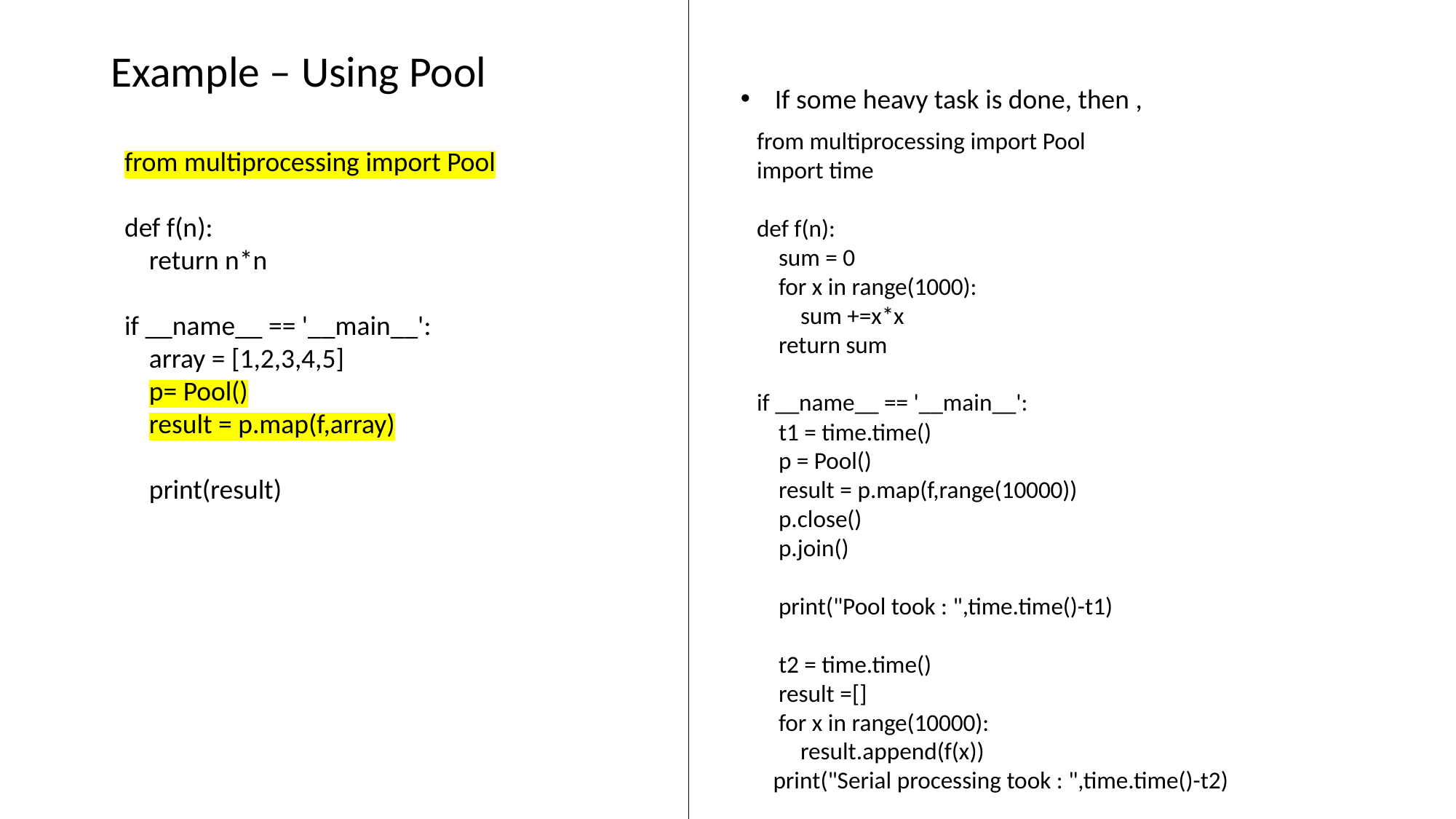

# Example – Using Pool
If some heavy task is done, then ,
from multiprocessing import Pool
import time

def f(n):
    sum = 0
    for x in range(1000):
        sum +=x*x
    return sum

if __name__ == '__main__':
    t1 = time.time()
    p = Pool()
    result = p.map(f,range(10000))
    p.close()
    p.join()

    print("Pool took : ",time.time()-t1)

    t2 = time.time()
    result =[]
    for x in range(10000):
        result.append(f(x))
   print("Serial processing took : ",time.time()-t2)
from multiprocessing import Pool

def f(n):
    return n*n

if __name__ == '__main__':
    array = [1,2,3,4,5]
    p= Pool()
    result = p.map(f,array)

    print(result)